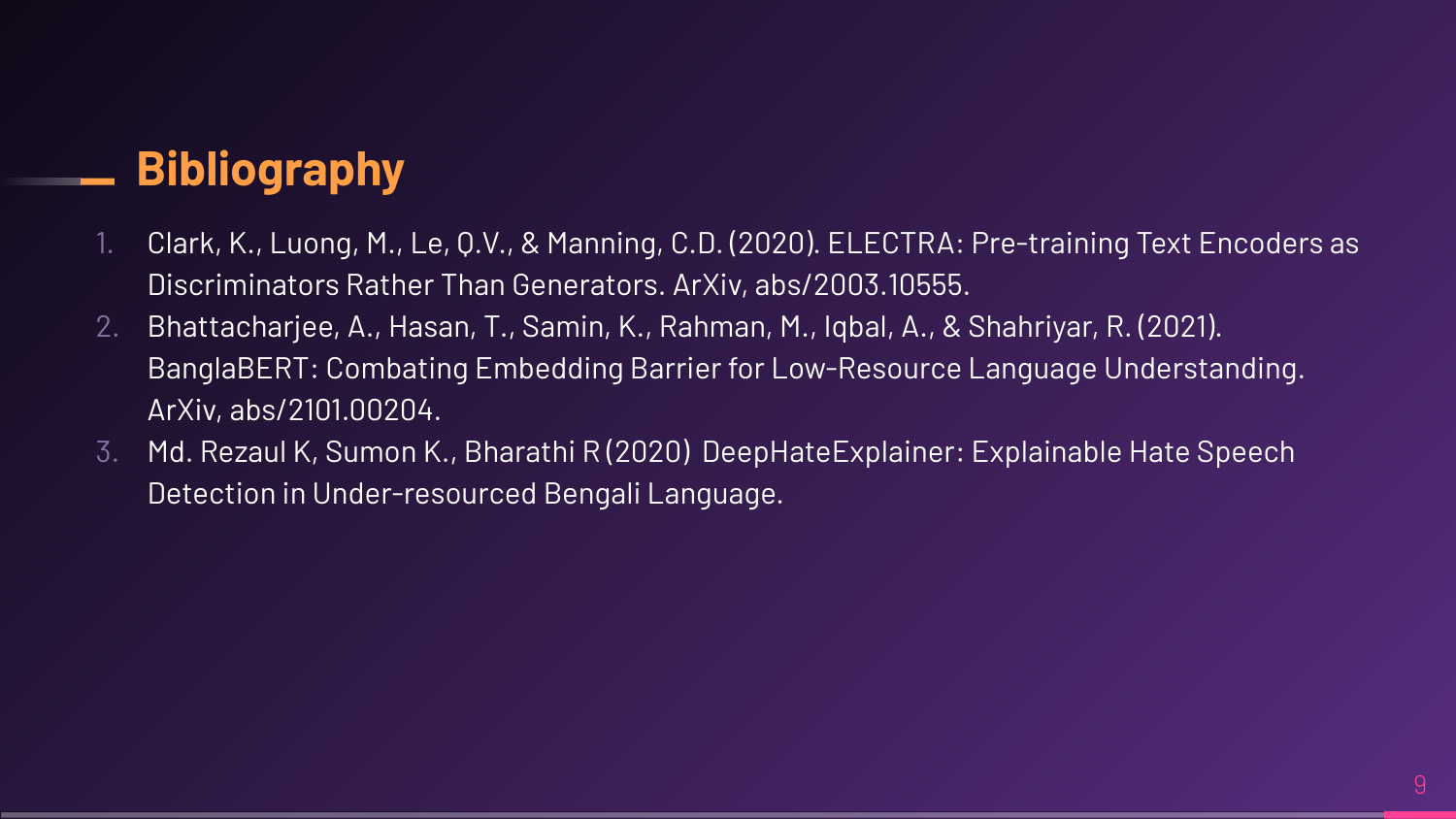

# Bibliography
Clark, K., Luong, M., Le, Q.V., & Manning, C.D. (2020). ELECTRA: Pre-training Text Encoders as Discriminators Rather Than Generators. ArXiv, abs/2003.10555.
Bhattacharjee, A., Hasan, T., Samin, K., Rahman, M., Iqbal, A., & Shahriyar, R. (2021). BanglaBERT: Combating Embedding Barrier for Low-Resource Language Understanding. ArXiv, abs/2101.00204.
Md. Rezaul K, Sumon K., Bharathi R (2020)  DeepHateExplainer: Explainable Hate Speech Detection in Under-resourced Bengali Language.

9